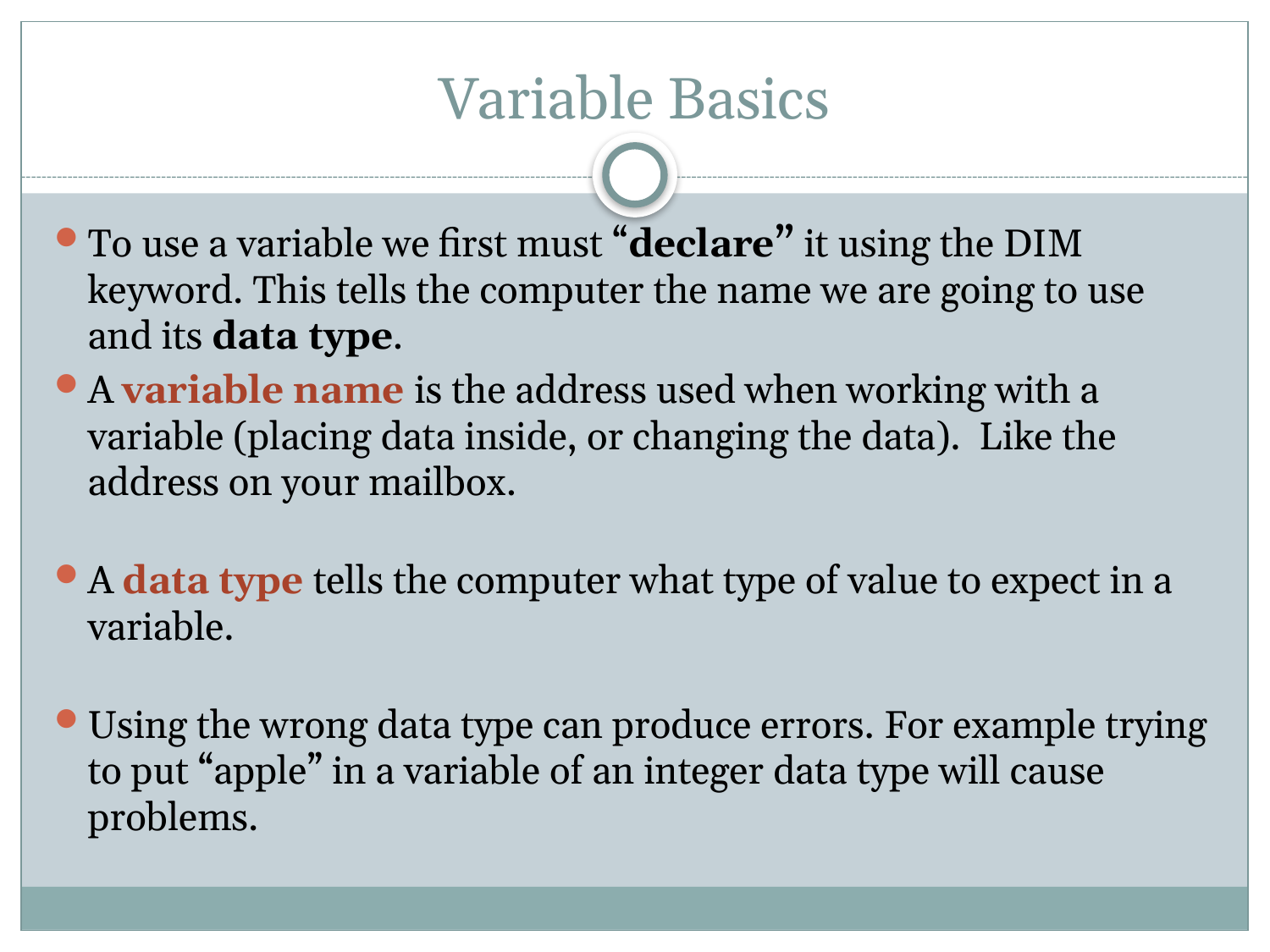

# Variable Basics
To use a variable we first must “declare” it using the DIM keyword. This tells the computer the name we are going to use and its data type.
A variable name is the address used when working with a variable (placing data inside, or changing the data).  Like the address on your mailbox.

A data type tells the computer what type of value to expect in a variable.

Using the wrong data type can produce errors. For example trying to put “apple” in a variable of an integer data type will cause problems.